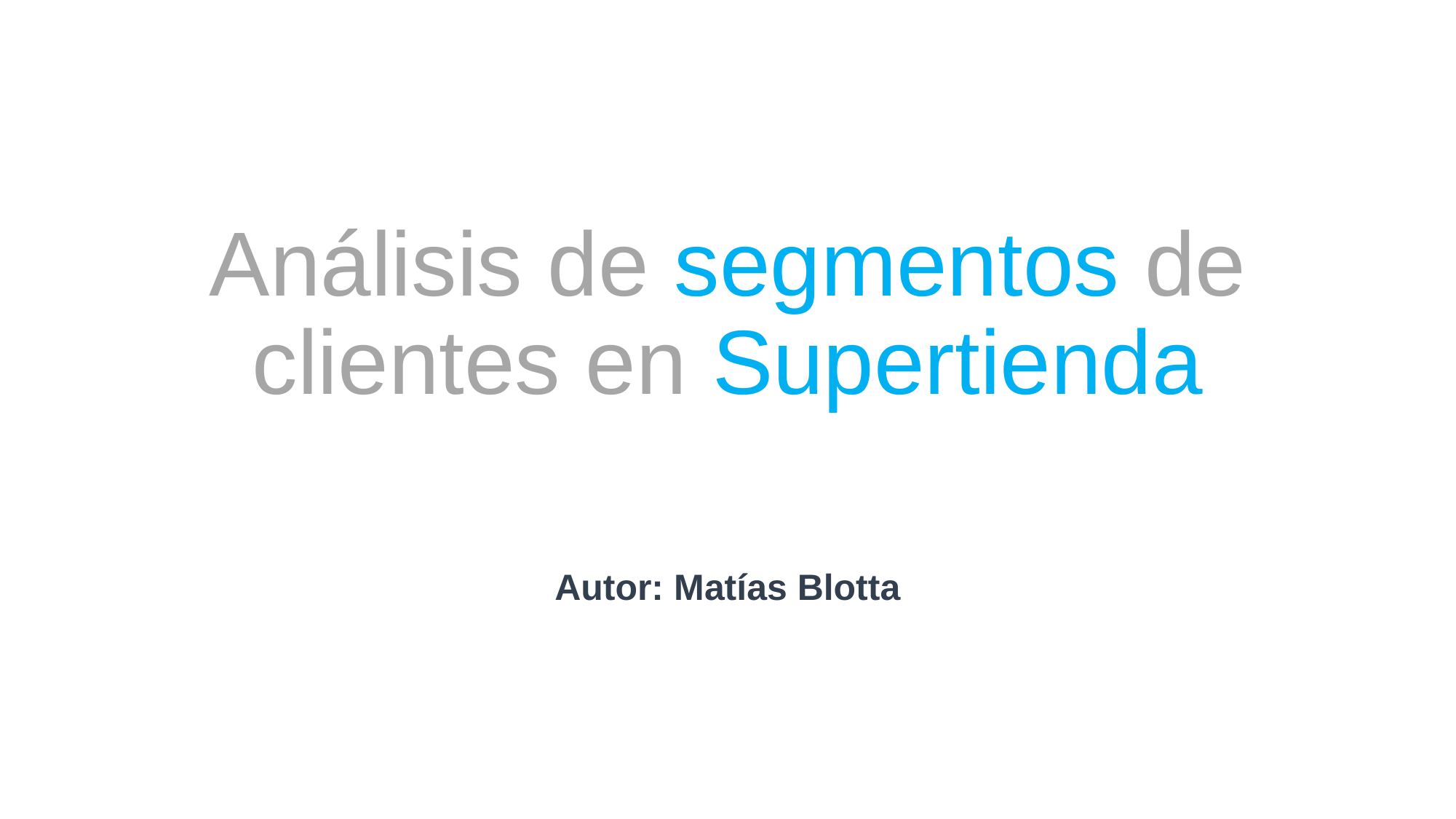

# Análisis de segmentos de clientes en Supertienda
Autor: Matías Blotta